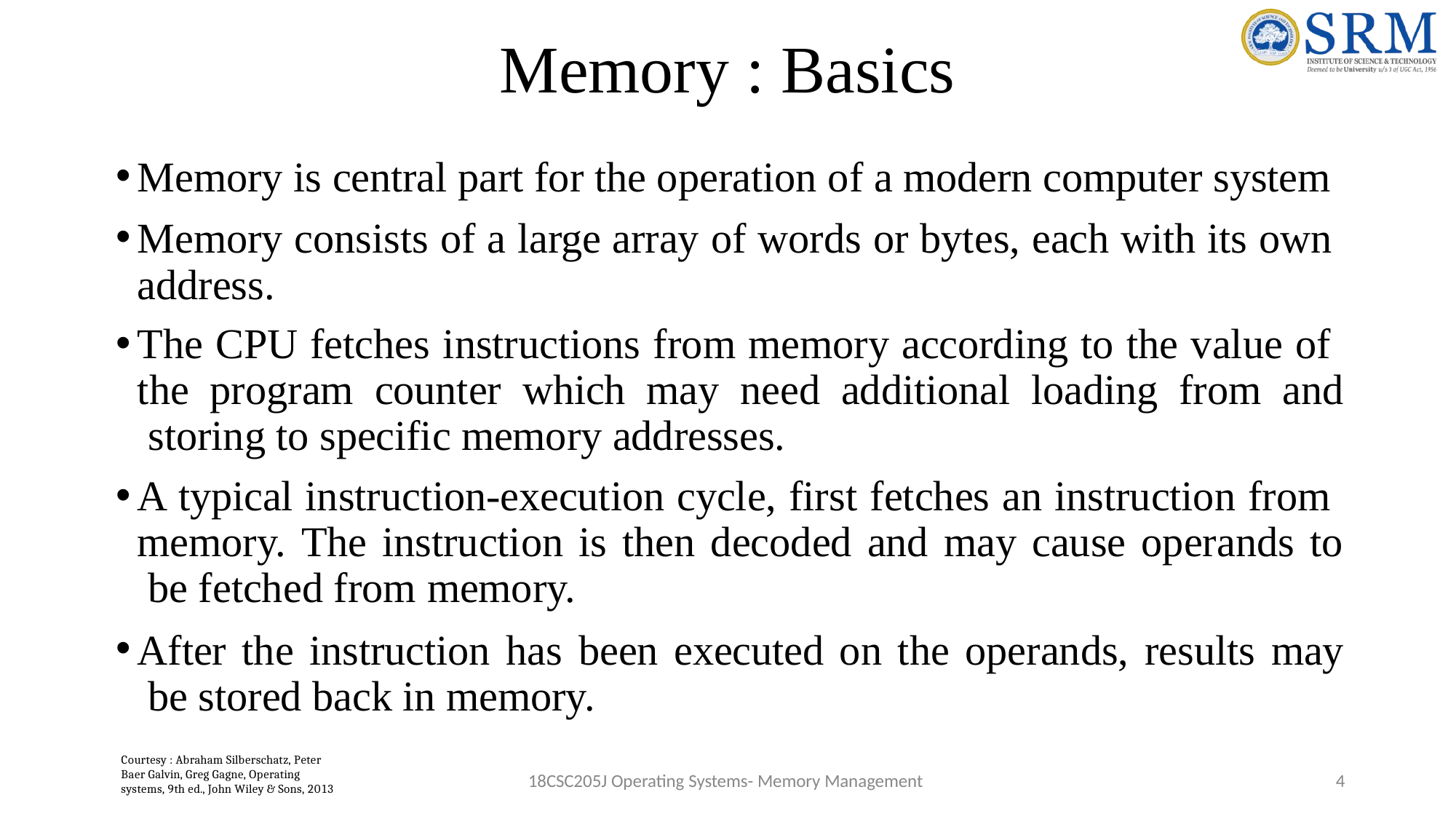

# Memory : Basics
Memory is central part for the operation of a modern computer system
Memory consists of a large array of words or bytes, each with its own  address.
The CPU fetches instructions from memory according to the value of  the program counter which may need additional loading from and  storing to specific memory addresses.
A typical instruction-execution cycle, first fetches an instruction from  memory. The instruction is then decoded and may cause operands to  be fetched from memory.
After the instruction has been executed on the operands, results may  be stored back in memory.
Courtesy : Abraham Silberschatz, Peter
Baer Galvin, Greg Gagne, Operating  systems, 9th ed., John Wiley & Sons, 2013
18CSC205J Operating Systems- Memory Management
4